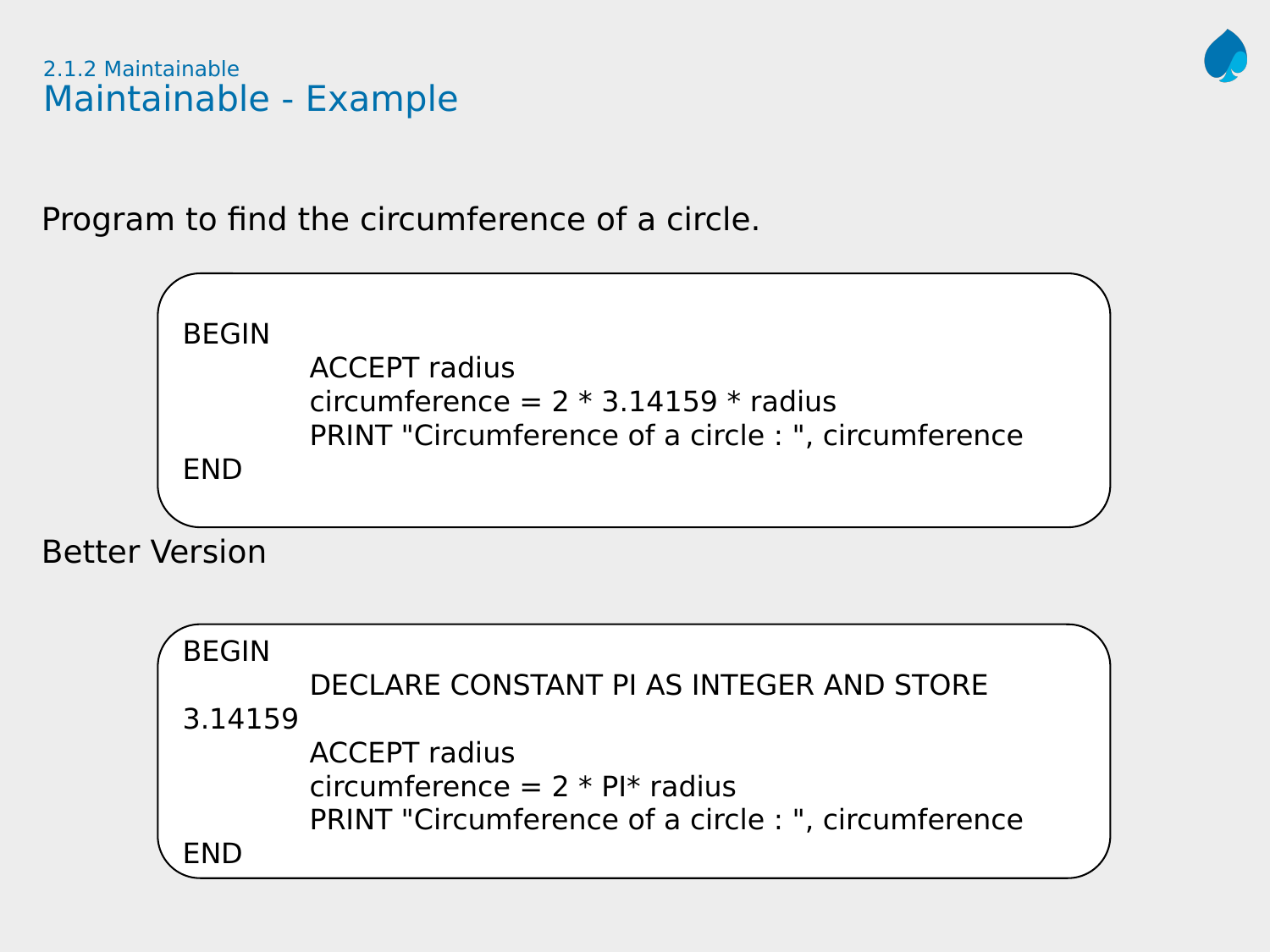

# 2.1.2 Maintainable Maintainable - Example
Program to find the circumference of a circle.

Better Version

BEGIN
	ACCEPT radius
	circumference = 2 * 3.14159 * radius
	PRINT "Circumference of a circle : ", circumference
END
BEGIN
	DECLARE CONSTANT PI AS INTEGER AND STORE 3.14159
	ACCEPT radius
	circumference = 2 * PI* radius
	PRINT "Circumference of a circle : ", circumference
END